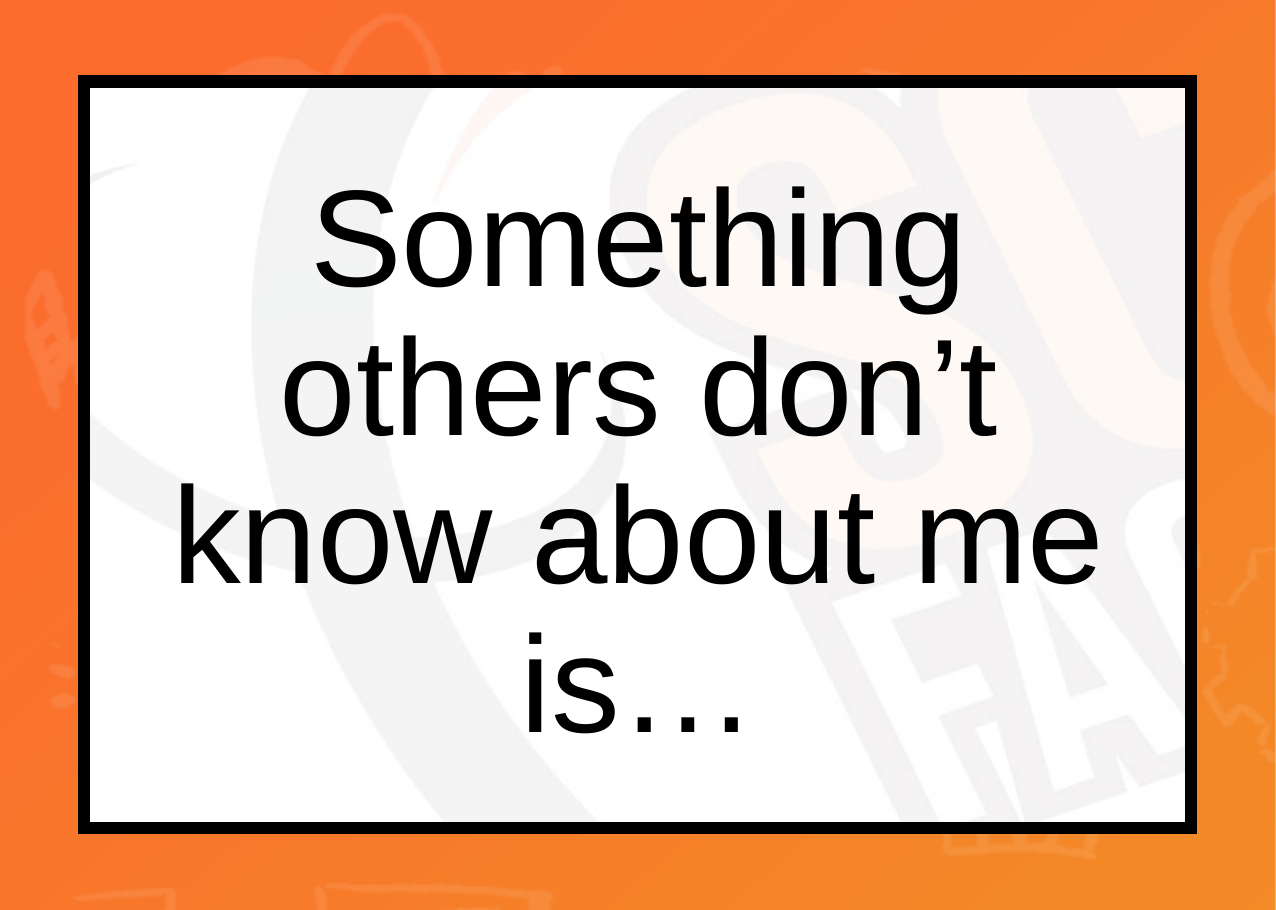

Something others don’t know about me is…